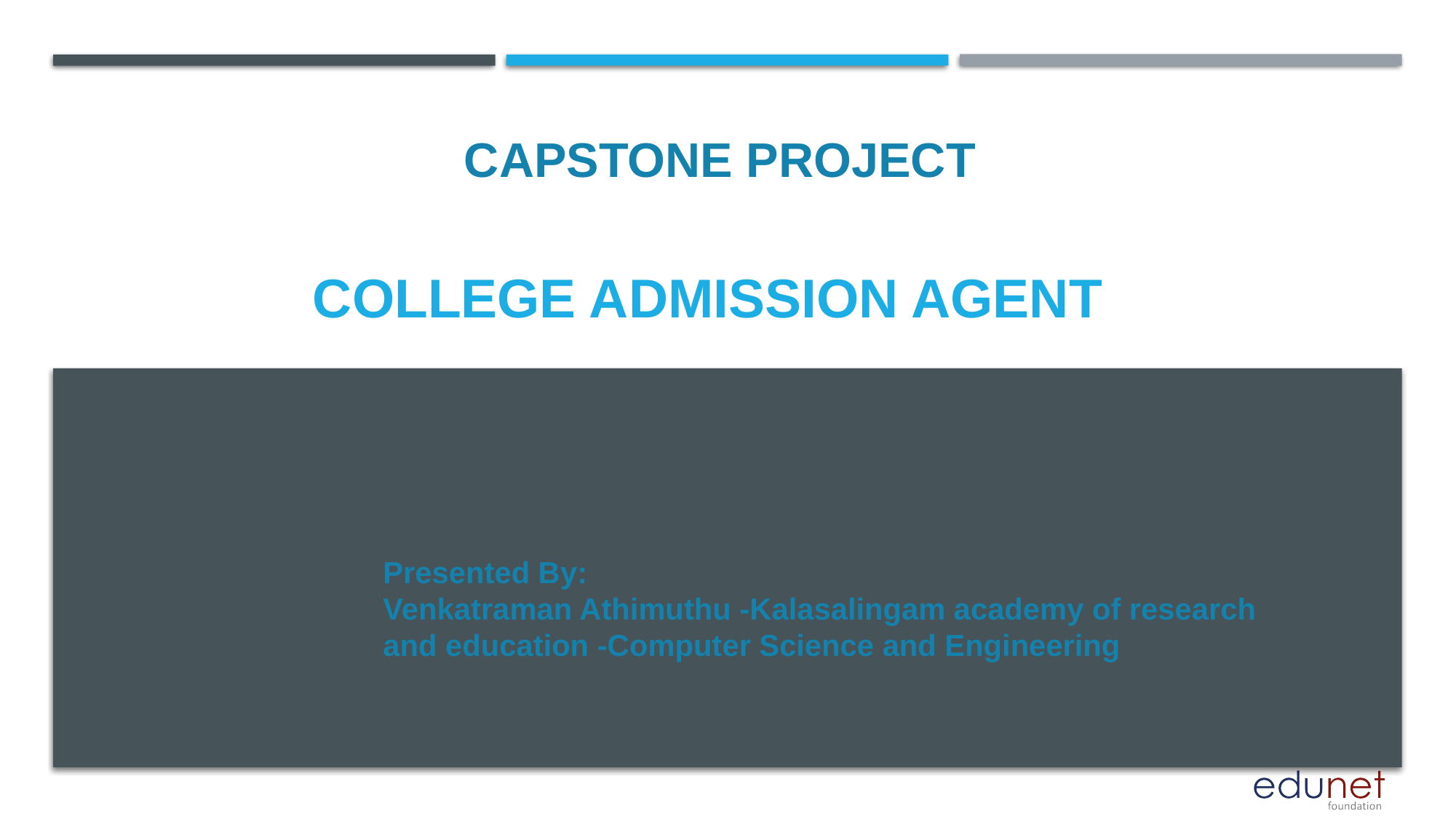

CAPSTONE PROJECT
# College Admission Agent
Presented By:
Venkatraman Athimuthu -Kalasalingam academy of research and education -Computer Science and Engineering